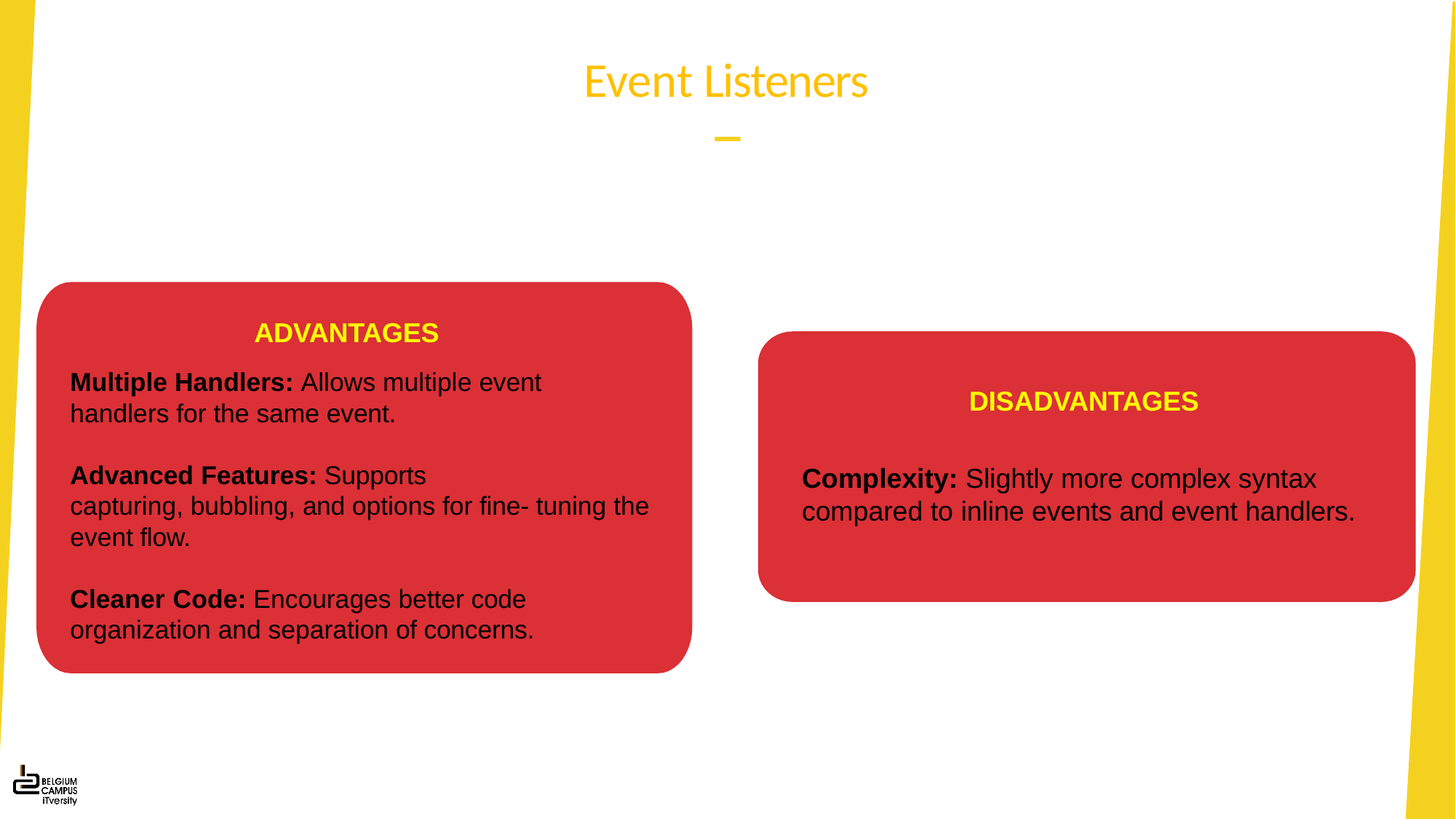

# Event Listeners

ADVANTAGES

Multiple Handlers: Allows multiple event
handlers for the same event.

Advanced Features: Supports
capturing, bubbling, and options for fine- tuning the event flow.

Cleaner Code: Encourages better code organization and separation of concerns.
DISADVANTAGES
Complexity: Slightly more complex syntax compared to inline events and event handlers.